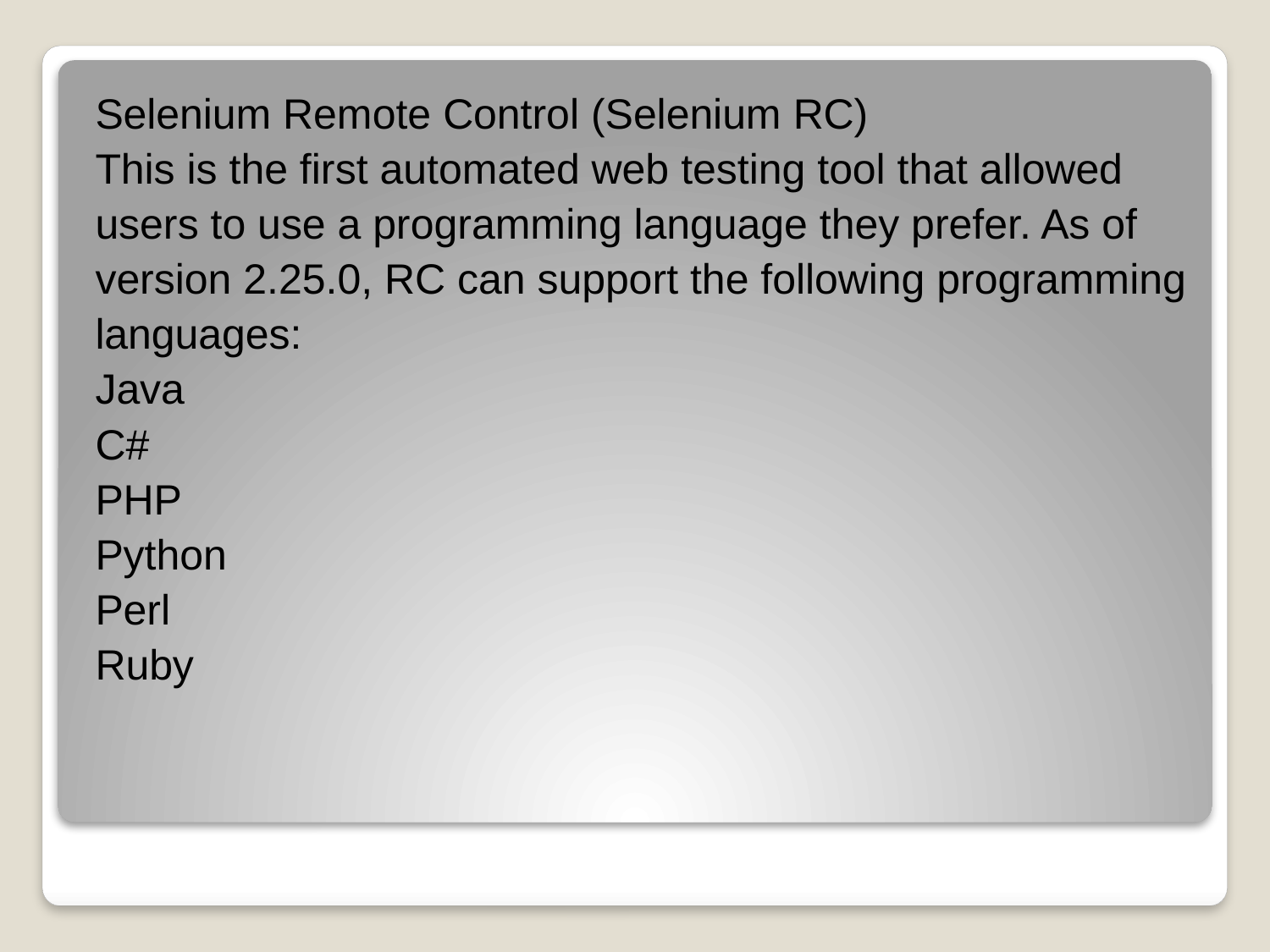

Selenium Remote Control (Selenium RC)
This is the first automated web testing tool that allowed
users to use a programming language they prefer. As of
version 2.25.0, RC can support the following programming
languages:
Java
C#
PHP
Python
Perl
Ruby

#